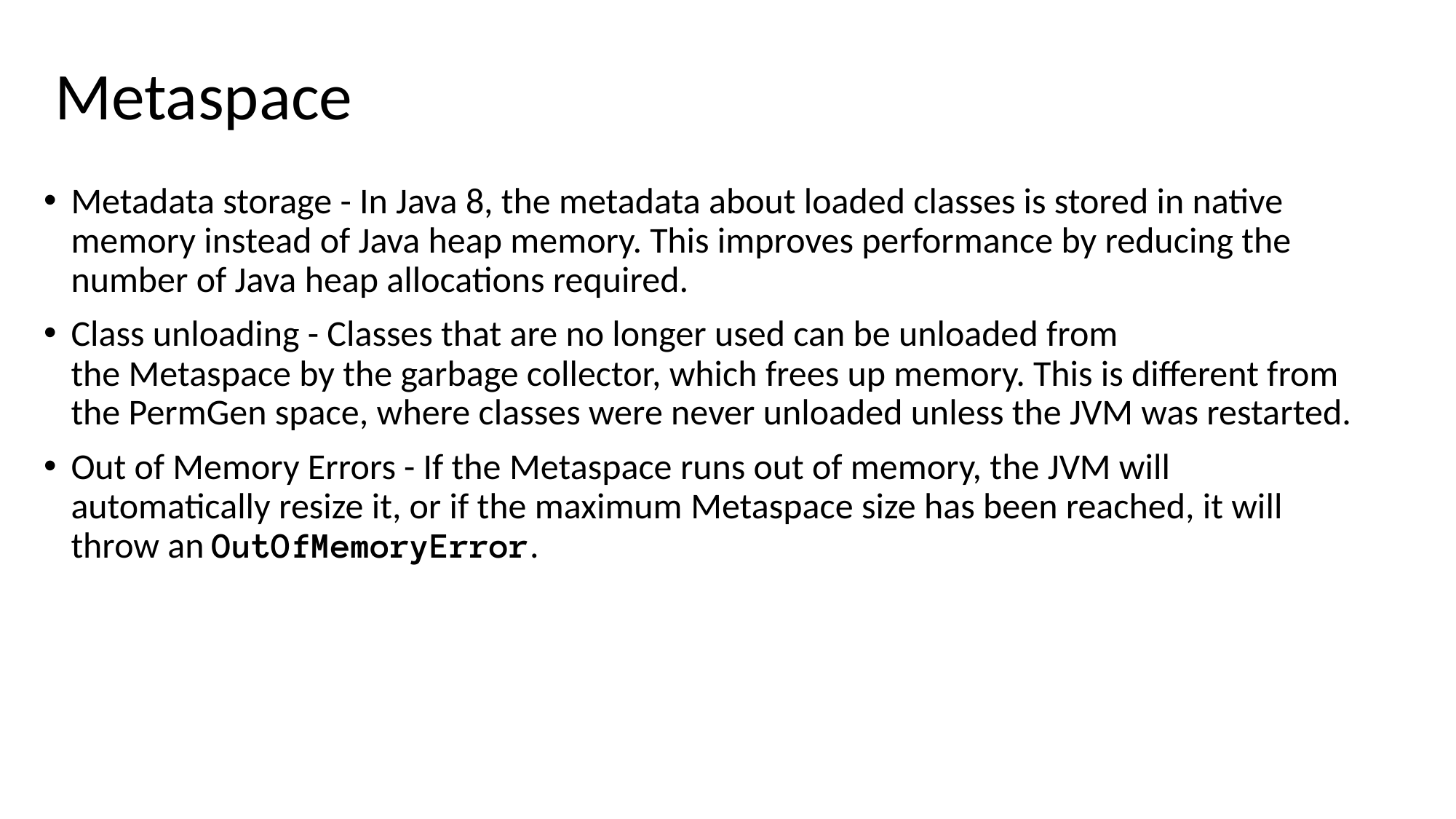

# Metaspace
Metadata storage - In Java 8, the metadata about loaded classes is stored in native memory instead of Java heap memory. This improves performance by reducing the number of Java heap allocations required.
Class unloading - Classes that are no longer used can be unloaded from the Metaspace by the garbage collector, which frees up memory. This is different from the PermGen space, where classes were never unloaded unless the JVM was restarted.
Out of Memory Errors - If the Metaspace runs out of memory, the JVM will automatically resize it, or if the maximum Metaspace size has been reached, it will throw an OutOfMemoryError.